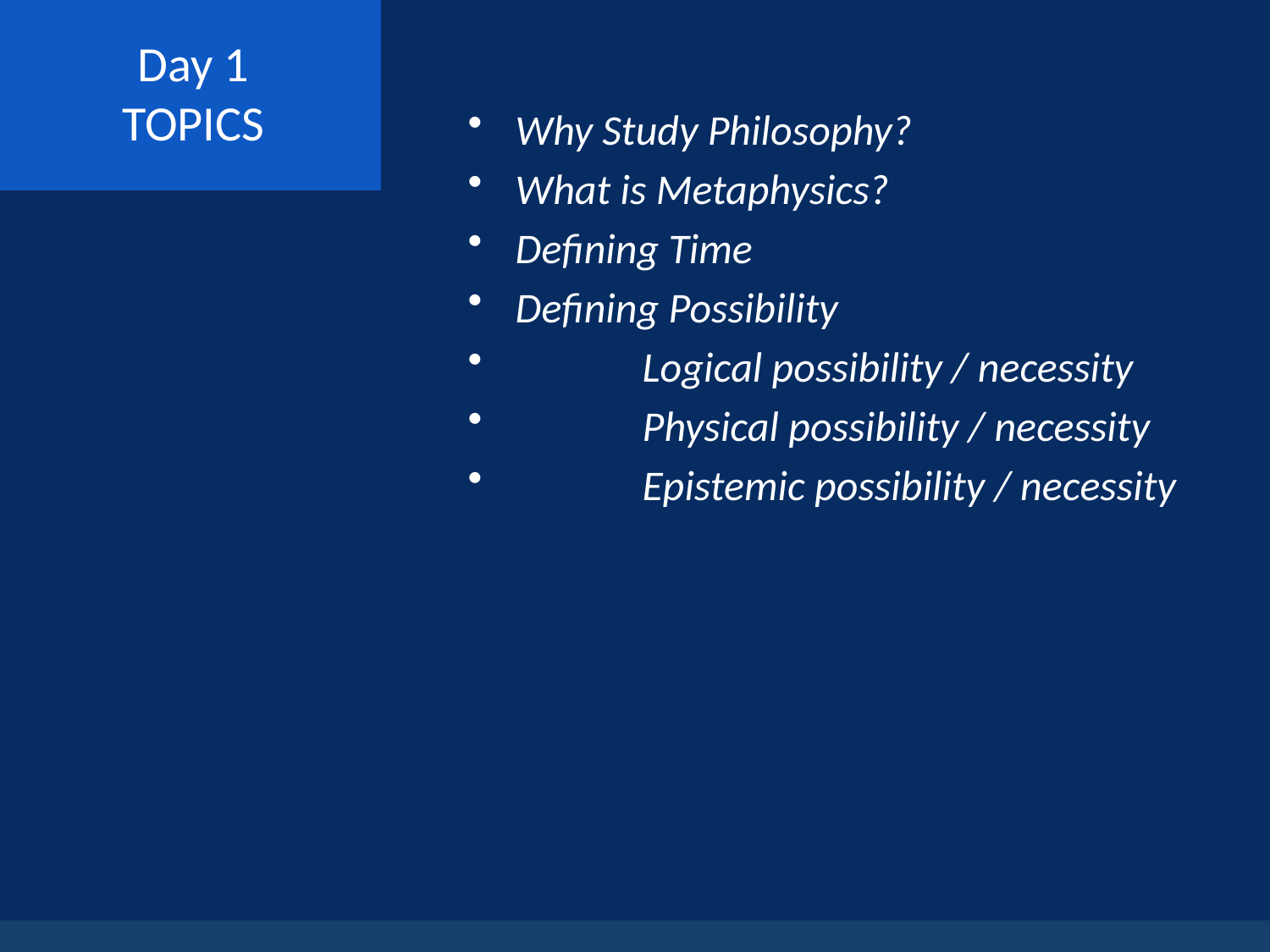

# Day 1 TOPICS
Why Study Philosophy?
What is Metaphysics?
Defining Time
Defining Possibility
	Logical possibility / necessity
	Physical possibility / necessity
	Epistemic possibility / necessity